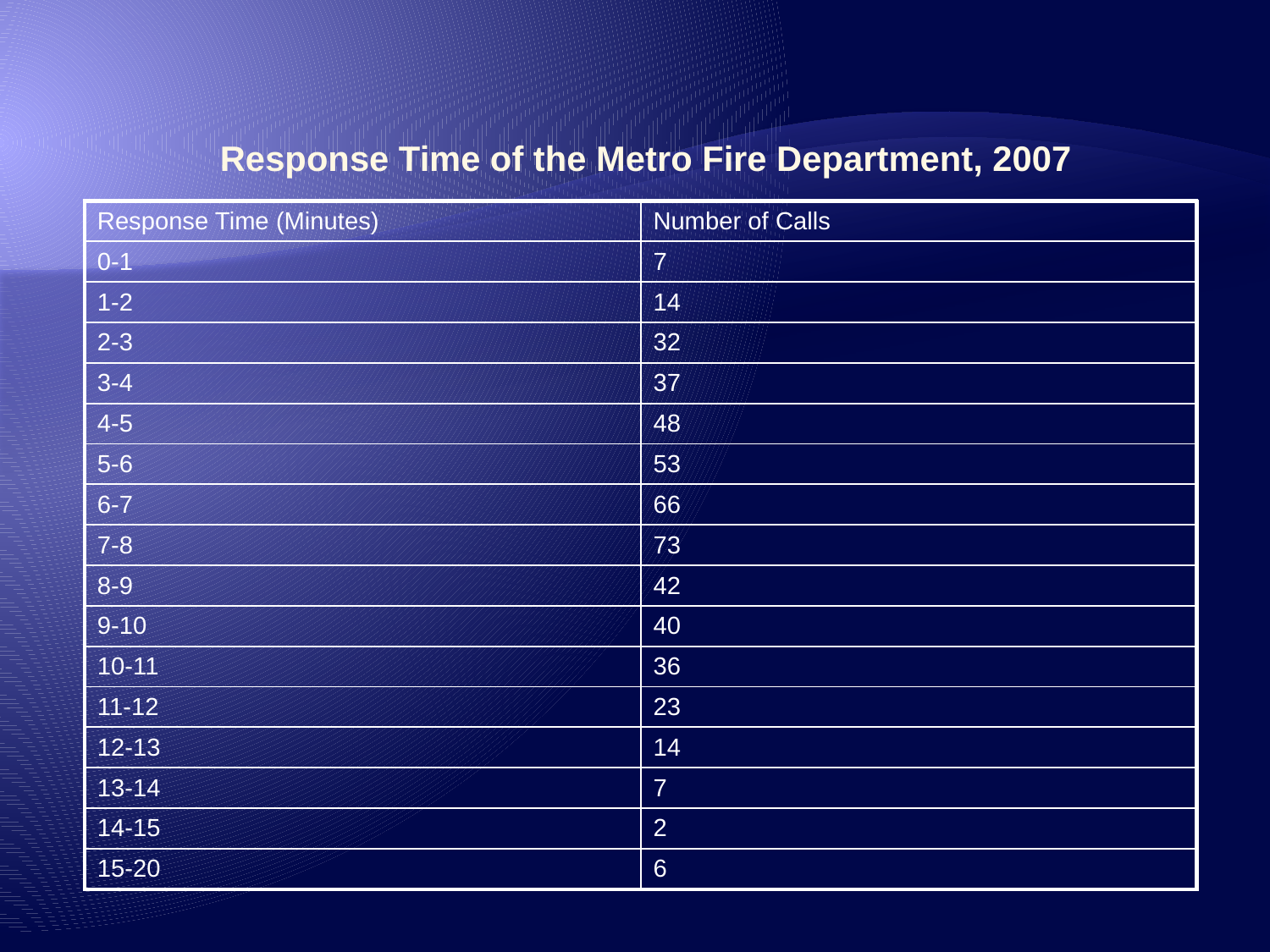

# Response Time of the Metro Fire Department, 2007
| Response Time (Minutes) | Number of Calls |
| --- | --- |
| 0-1 | 7 |
| 1-2 | 14 |
| 2-3 | 32 |
| 3-4 | 37 |
| 4-5 | 48 |
| 5-6 | 53 |
| 6-7 | 66 |
| 7-8 | 73 |
| 8-9 | 42 |
| 9-10 | 40 |
| 10-11 | 36 |
| 11-12 | 23 |
| 12-13 | 14 |
| 13-14 | 7 |
| 14-15 | 2 |
| 15-20 | 6 |